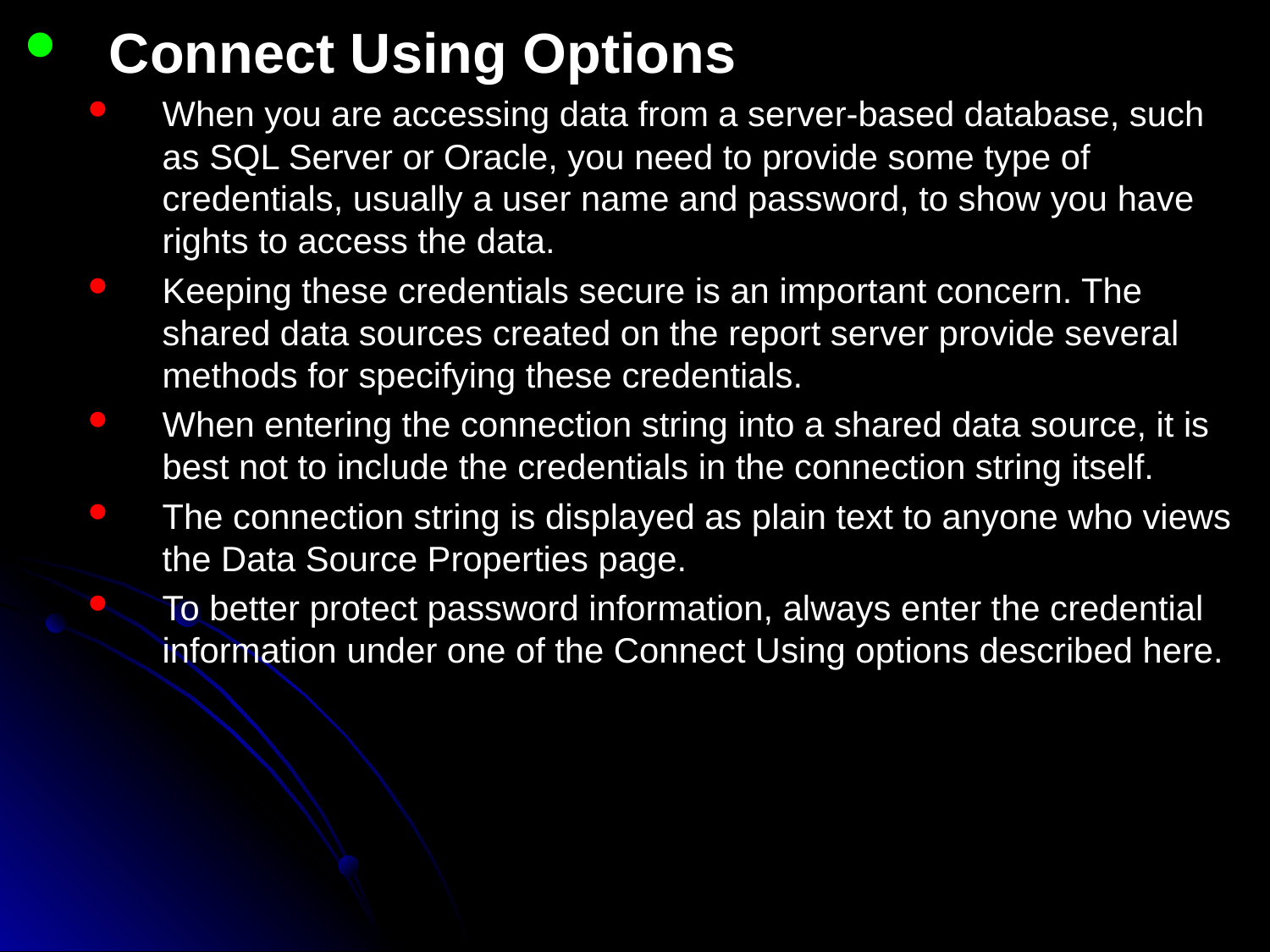

Connect Using Options
When you are accessing data from a server-based database, such as SQL Server or Oracle, you need to provide some type of credentials, usually a user name and password, to show you have rights to access the data.
Keeping these credentials secure is an important concern. The shared data sources created on the report server provide several methods for specifying these credentials.
When entering the connection string into a shared data source, it is best not to include the credentials in the connection string itself.
The connection string is displayed as plain text to anyone who views the Data Source Properties page.
To better protect password information, always enter the credential information under one of the Connect Using options described here.